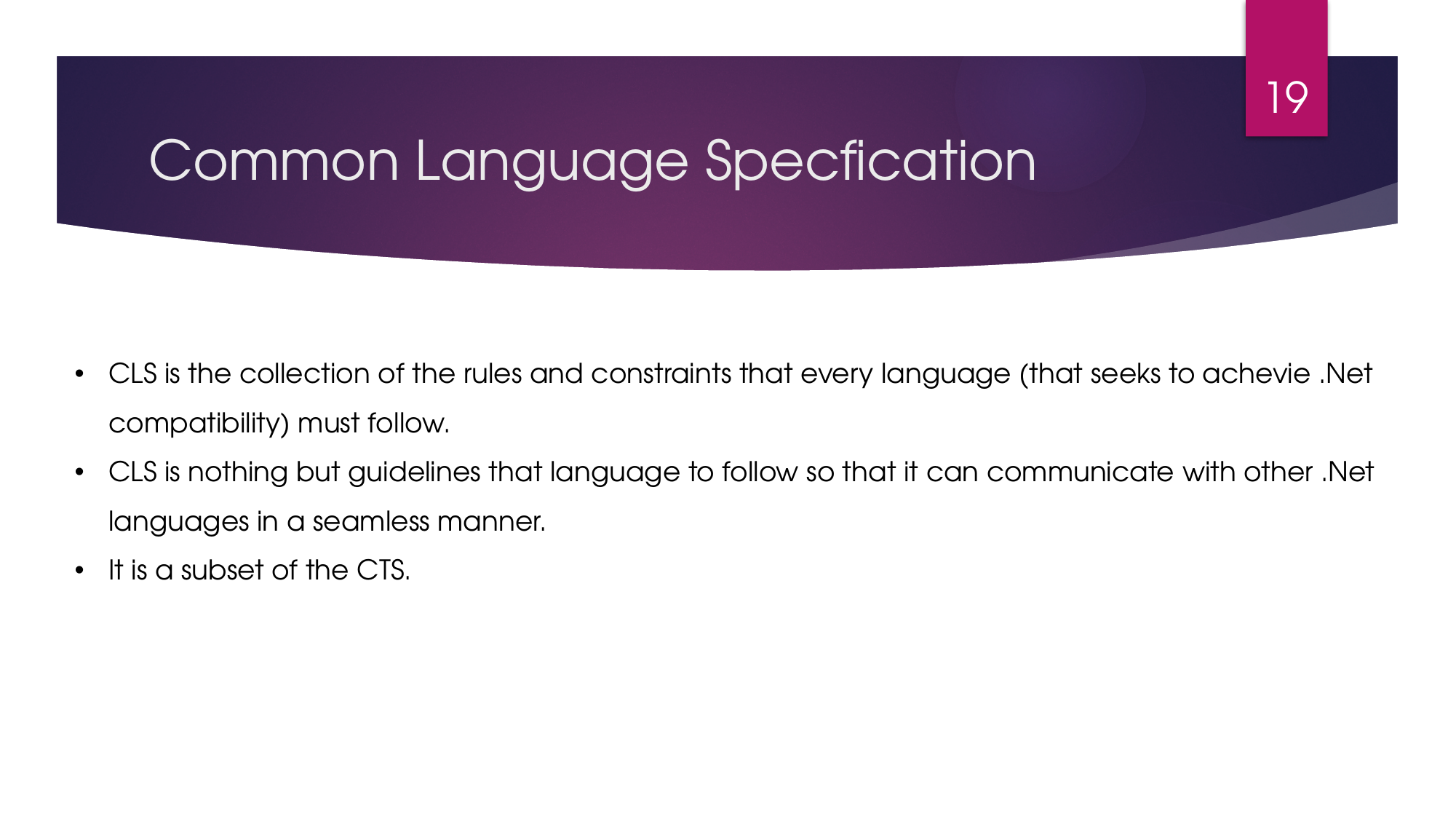

19
# Common Language Specfication
CLS is the collection of the rules and constraints that every language (that seeks to achevie .Net compatibility) must follow.
CLS is nothing but guidelines that language to follow so that it can communicate with other .Net languages in a seamless manner.
It is a subset of the CTS.